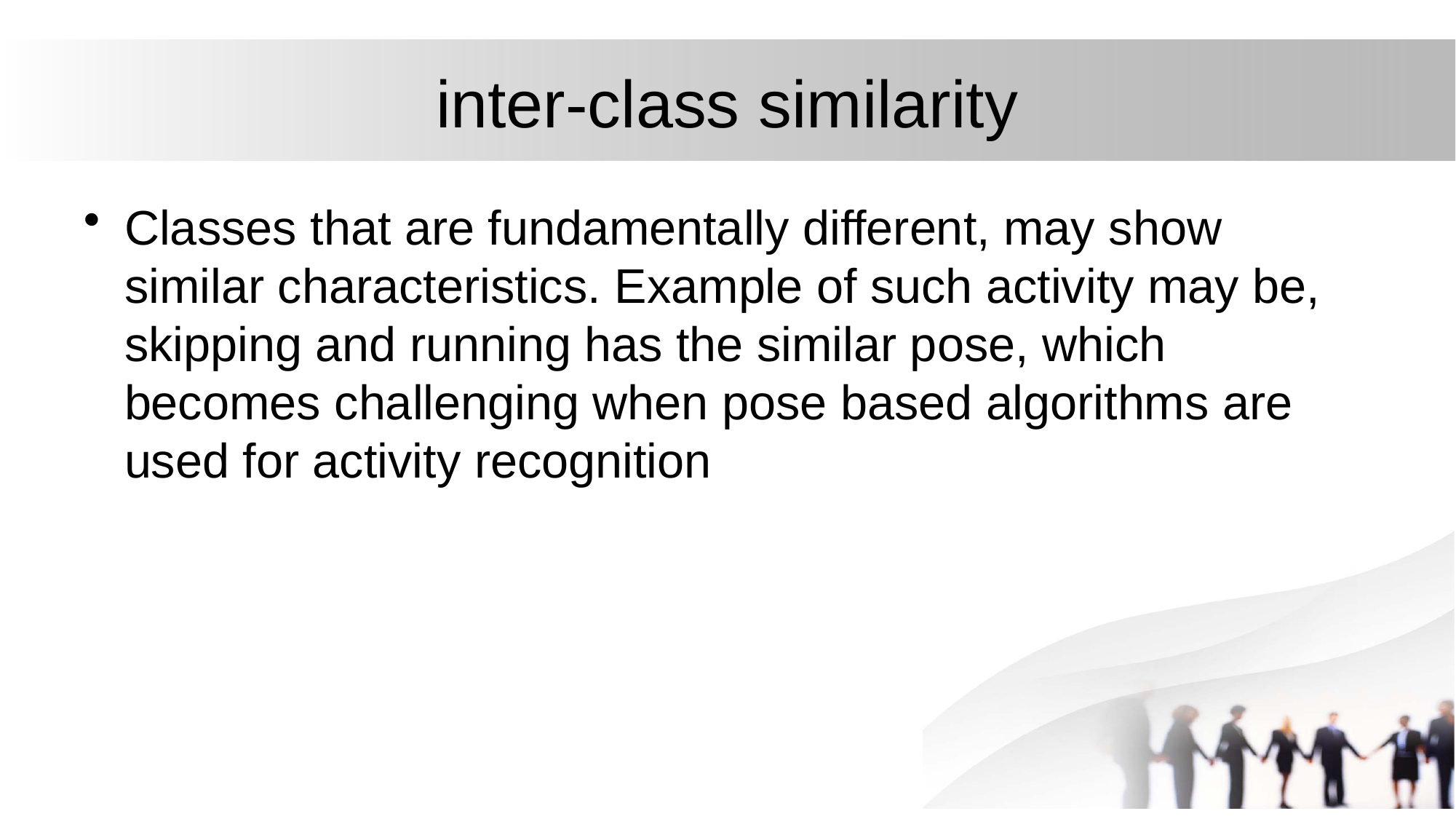

# inter-class similarity
Classes that are fundamentally different, may show similar characteristics. Example of such activity may be, skipping and running has the similar pose, which becomes challenging when pose based algorithms are used for activity recognition